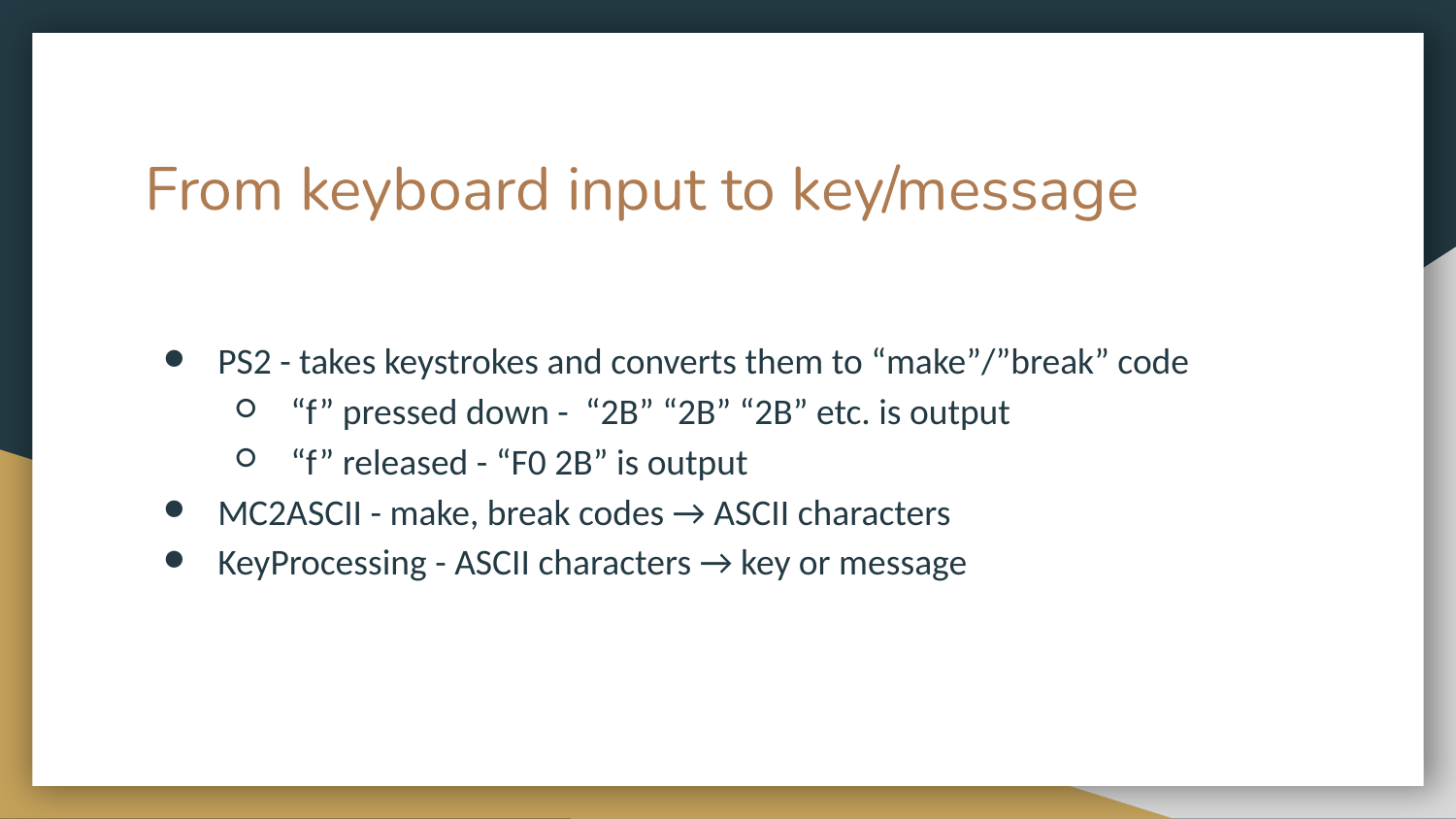

# From keyboard input to key/message
PS2 - takes keystrokes and converts them to “make”/”break” code
“f” pressed down -  “2B” “2B” “2B” etc. is output
“f” released - “F0 2B” is output
MC2ASCII - make, break codes → ASCII characters
KeyProcessing - ASCII characters → key or message